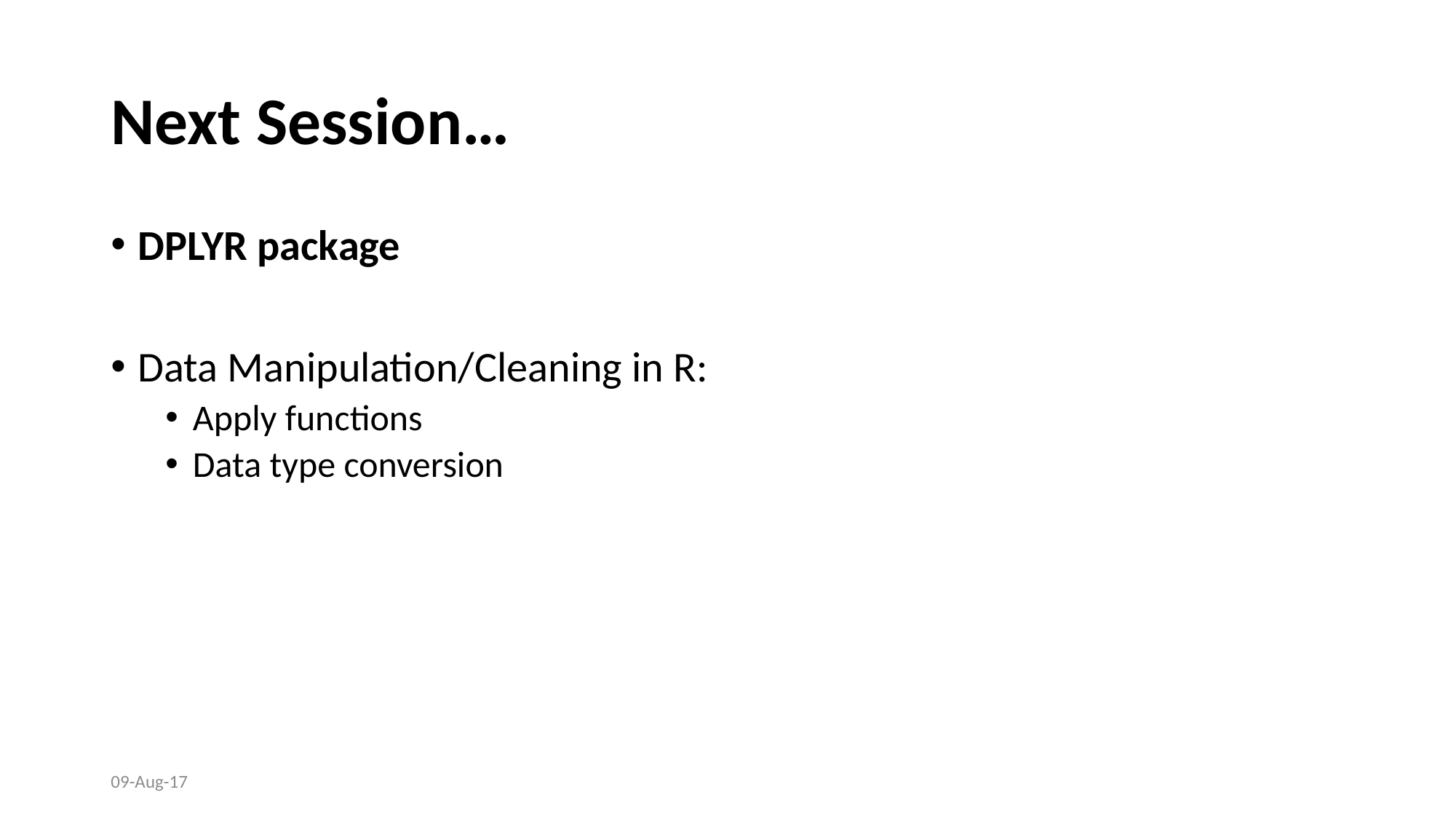

# Next Session…
DPLYR package

Data Manipulation/Cleaning in R:
Apply functions
Data type conversion

09-Aug-17